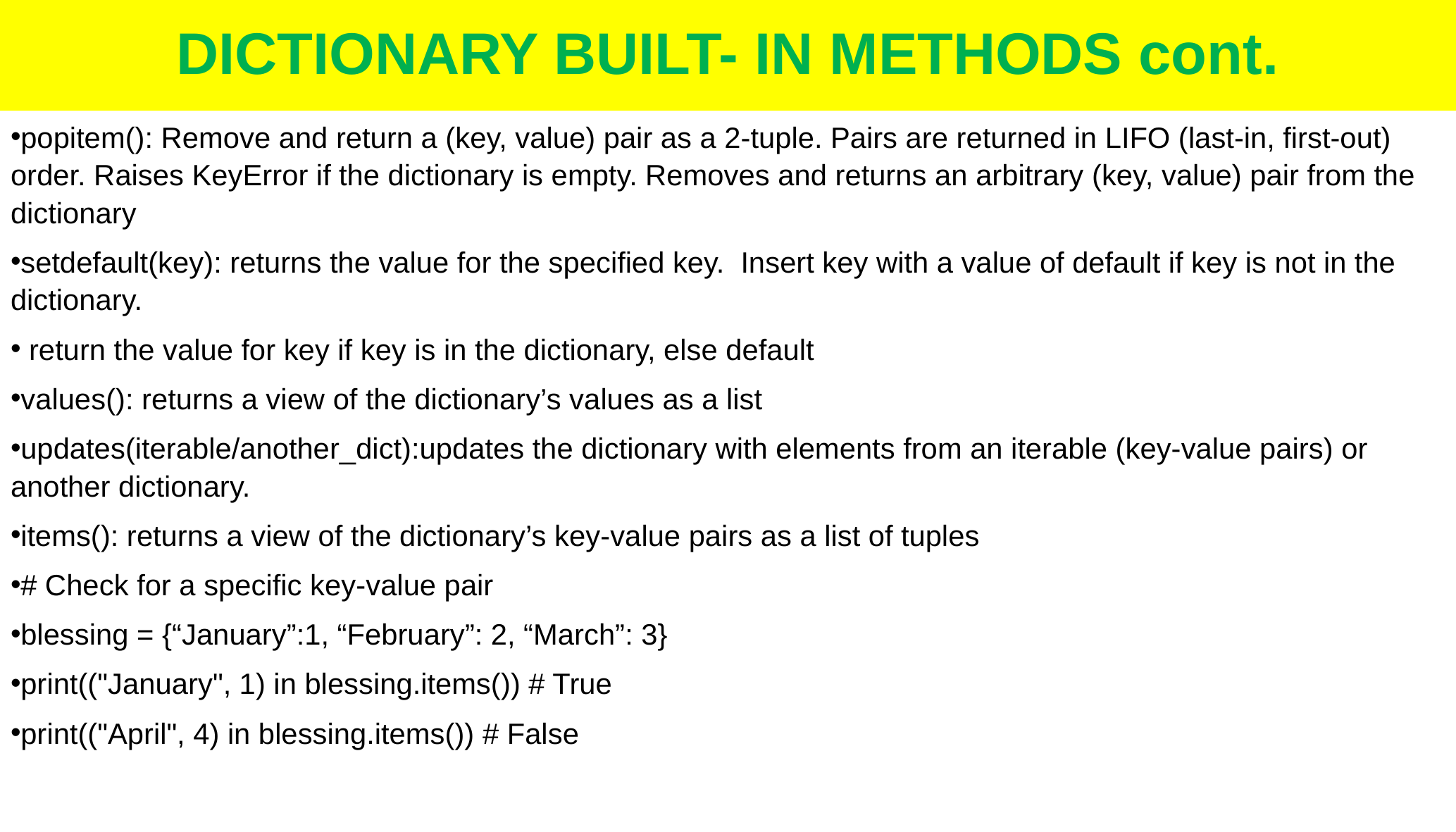

# DICTIONARY BUILT- IN METHODS cont.
popitem(): Remove and return a (key, value) pair as a 2-tuple. Pairs are returned in LIFO (last-in, first-out) order. Raises KeyError if the dictionary is empty. Removes and returns an arbitrary (key, value) pair from the dictionary
setdefault(key): returns the value for the specified key.  Insert key with a value of default if key is not in the dictionary.
 return the value for key if key is in the dictionary, else default
values(): returns a view of the dictionary’s values as a list
updates(iterable/another_dict):updates the dictionary with elements from an iterable (key-value pairs) or another dictionary.
items(): returns a view of the dictionary’s key-value pairs as a list of tuples
# Check for a specific key-value pair
blessing = {“January”:1, “February”: 2, “March”: 3}
print(("January", 1) in blessing.items()) # True
print(("April", 4) in blessing.items()) # False